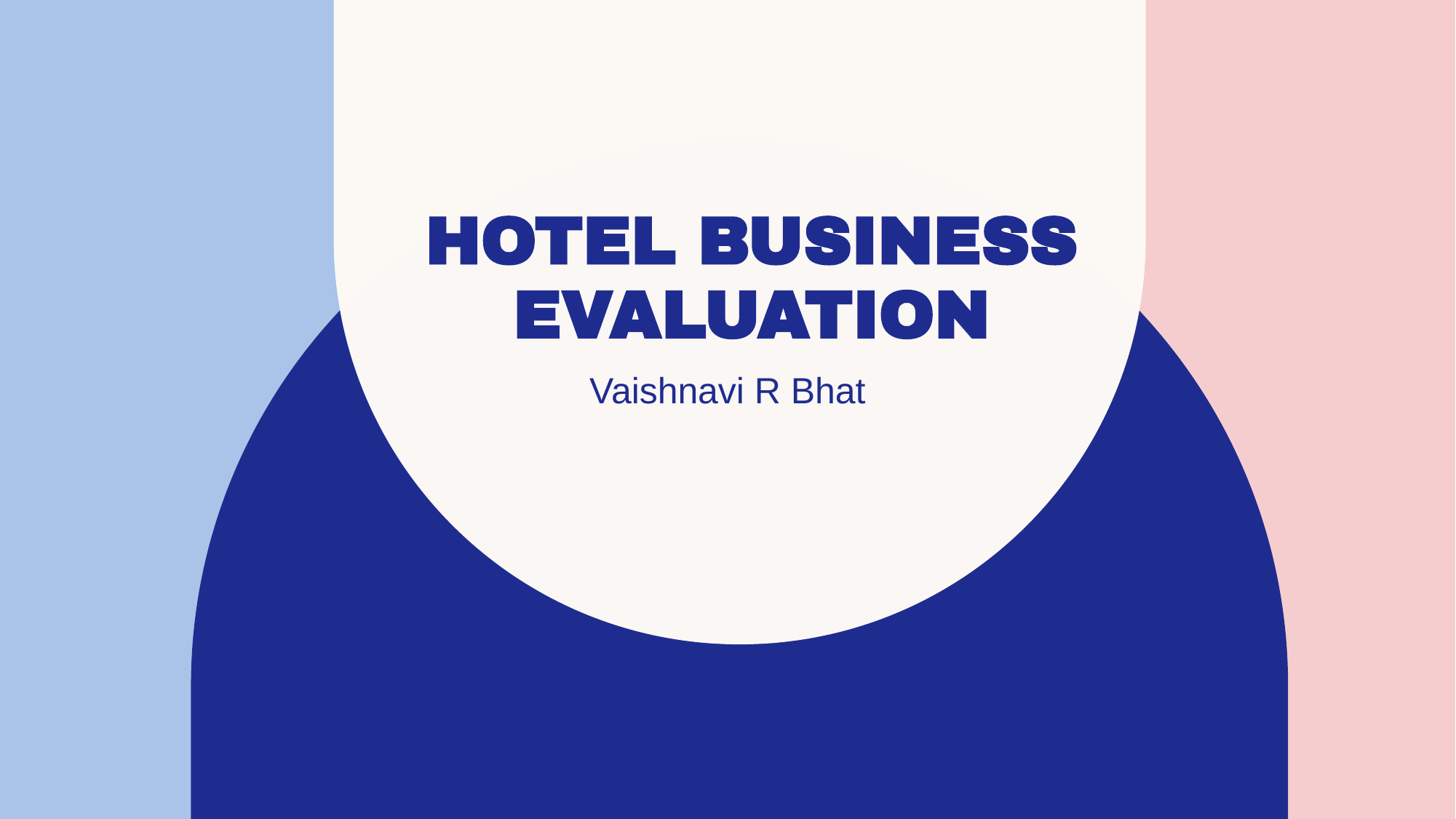

# Hotel business evaluation
Vaishnavi R Bhat